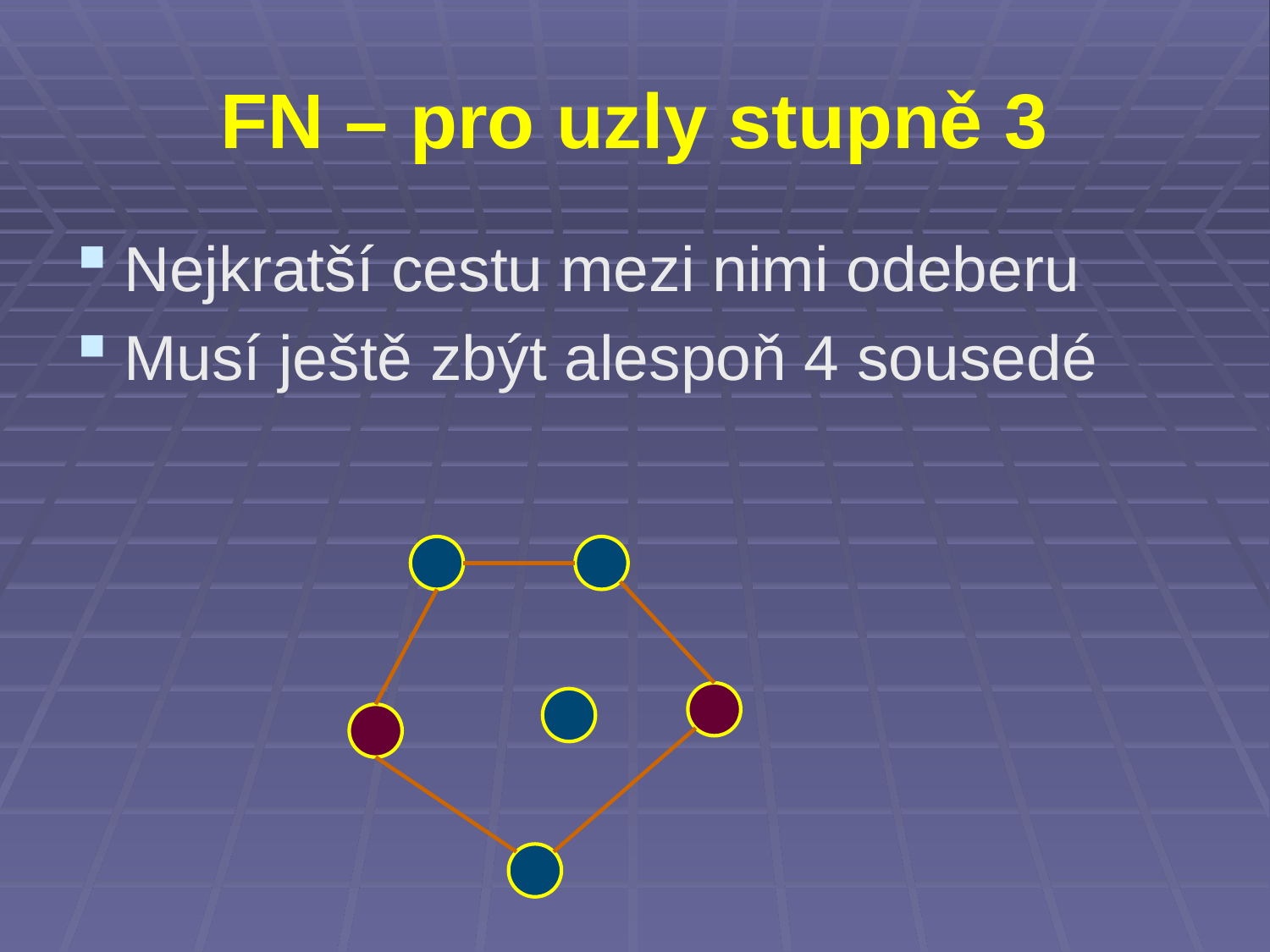

# FN – pro uzly stupně 3
Nejkratší cestu mezi nimi odeberu
Musí ještě zbýt alespoň 4 sousedé